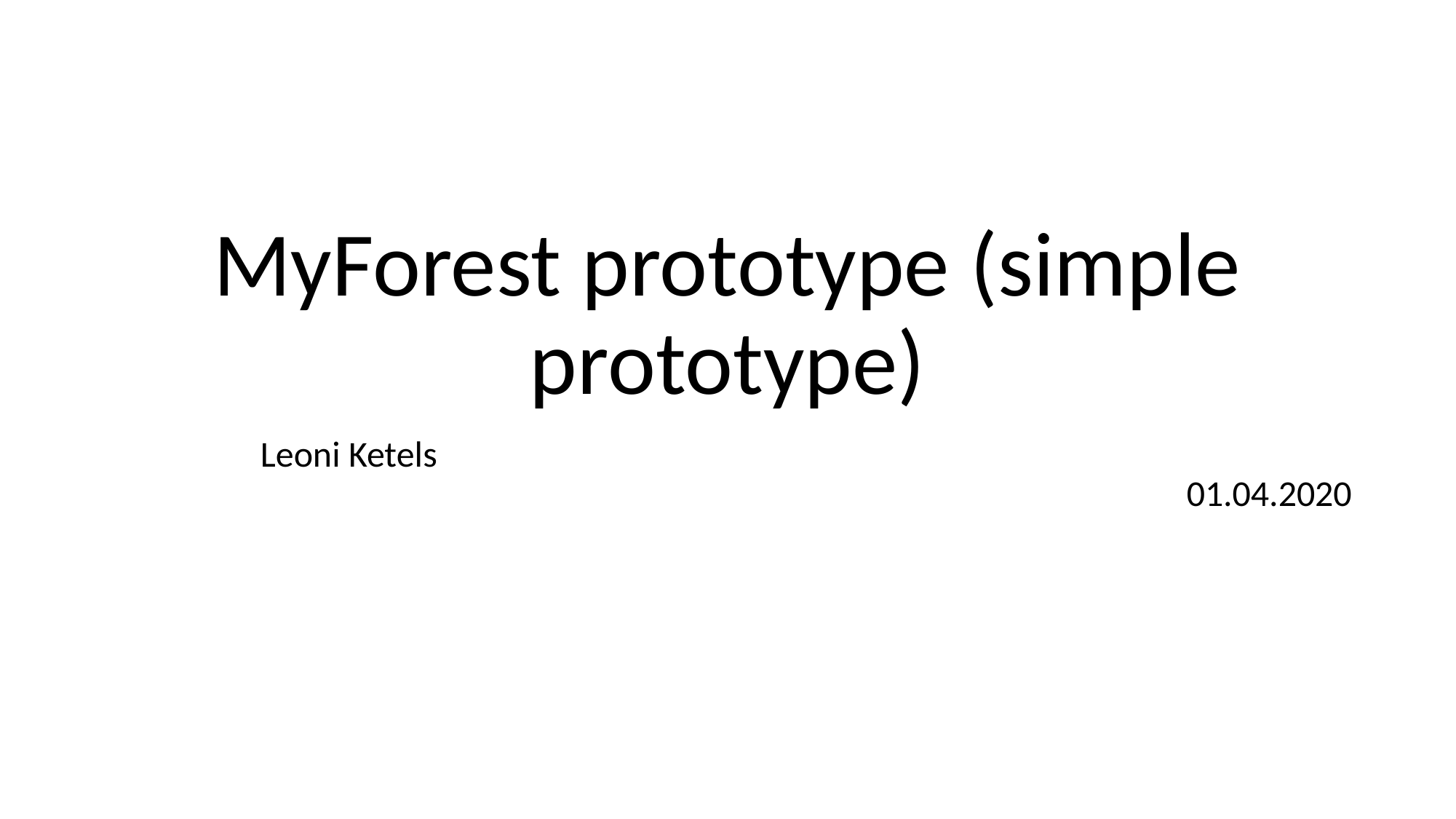

# MyForest prototype (simple prototype)
Leoni Ketels 									 01.04.2020